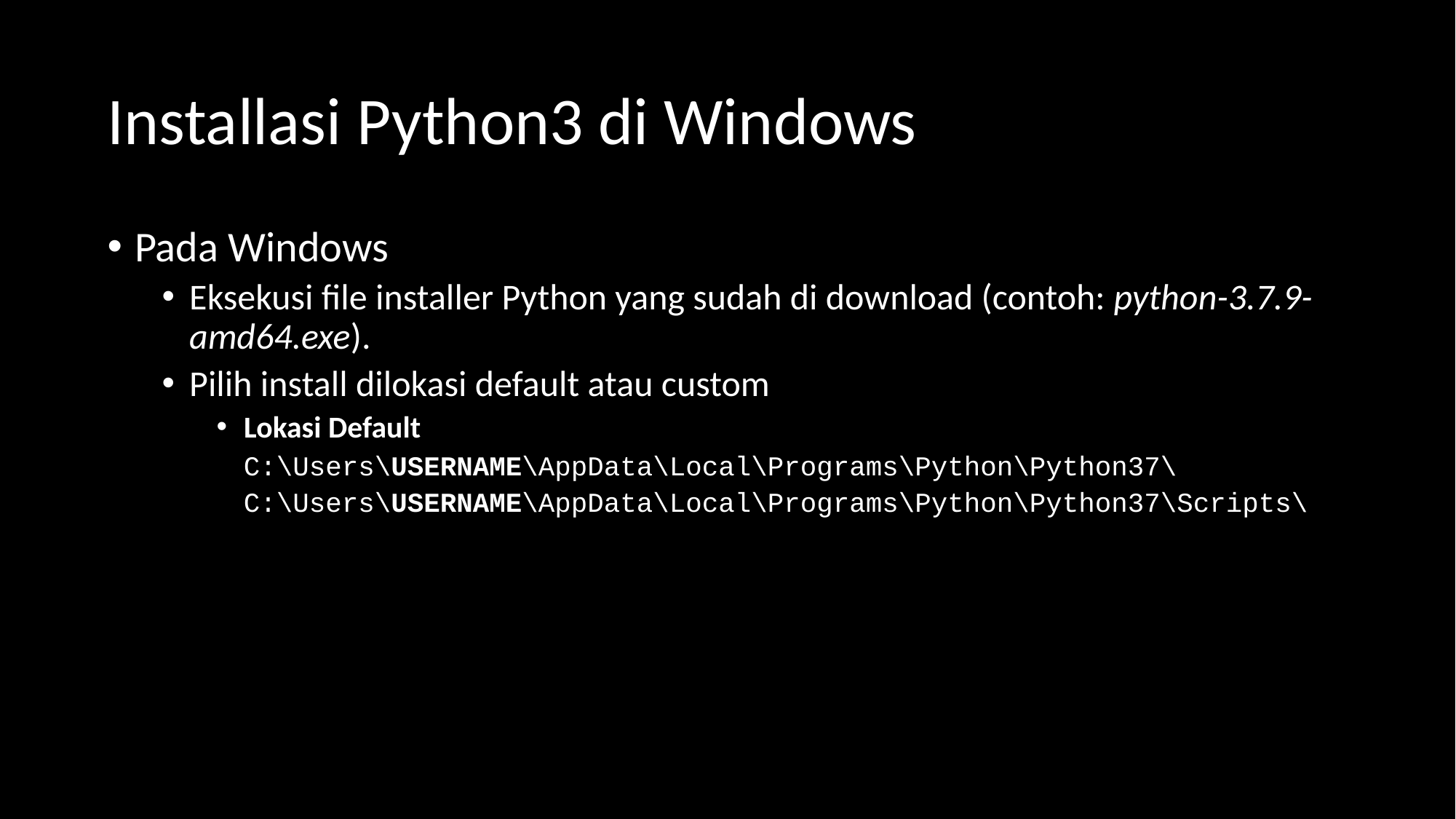

# Installasi Python3 di Windows
Pada Windows
Eksekusi file installer Python yang sudah di download (contoh: python-3.7.9-amd64.exe).
Pilih install dilokasi default atau custom
Lokasi Default
C:\Users\USERNAME\AppData\Local\Programs\Python\Python37\
C:\Users\USERNAME\AppData\Local\Programs\Python\Python37\Scripts\